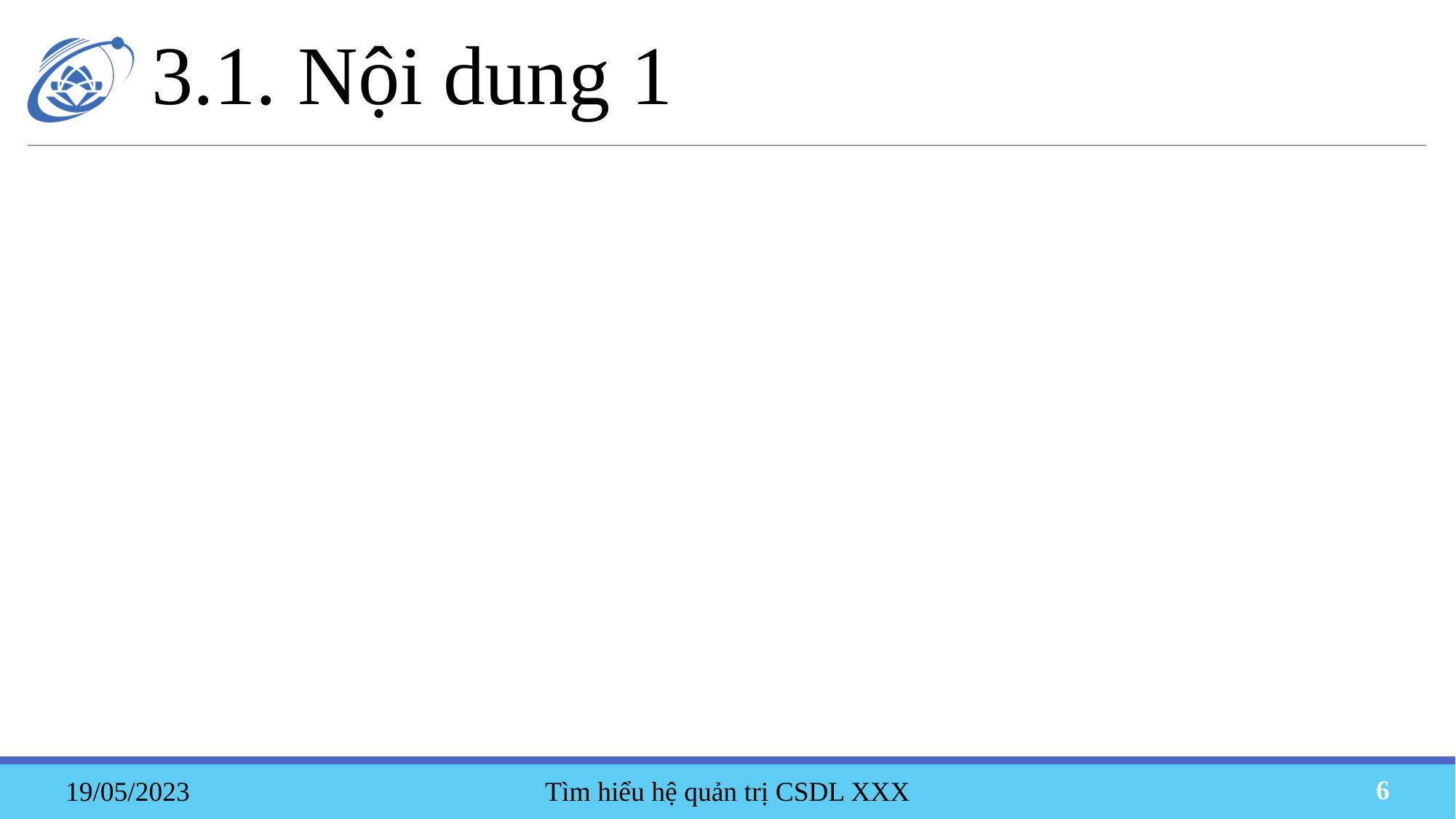

3.1. Nội dung 1
Tìm hiểu hệ quản trị CSDL XXX
19/05/2023
6